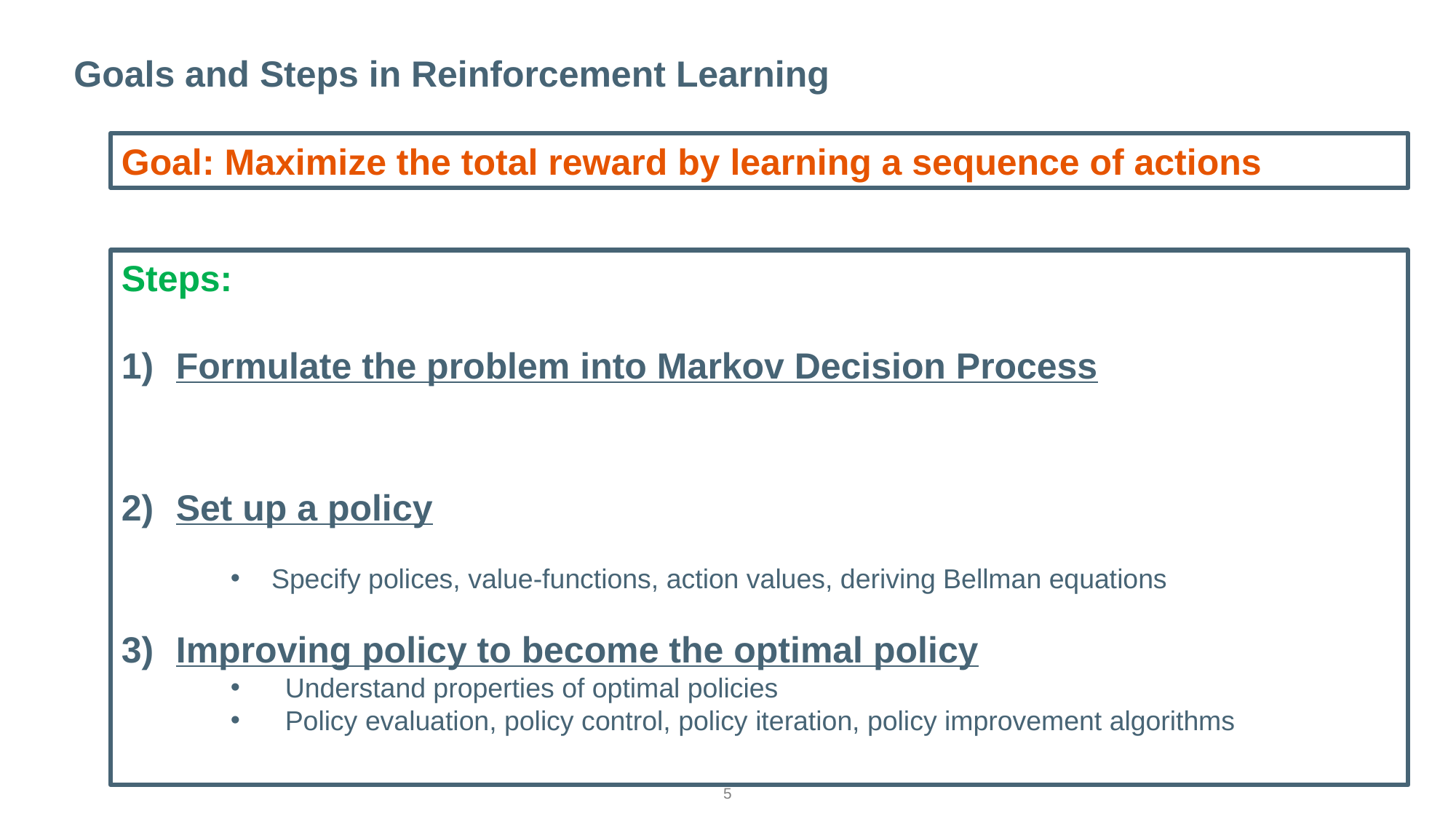

# Goals and Steps in Reinforcement Learning
Goal: Maximize the total reward by learning a sequence of actions
Steps:

Formulate the problem into Markov Decision Process

Set up a policy

Specify polices, value-functions, action values, deriving Bellman equations

Improving policy to become the optimal policy
Understand properties of optimal policies
Policy evaluation, policy control, policy iteration, policy improvement algorithms